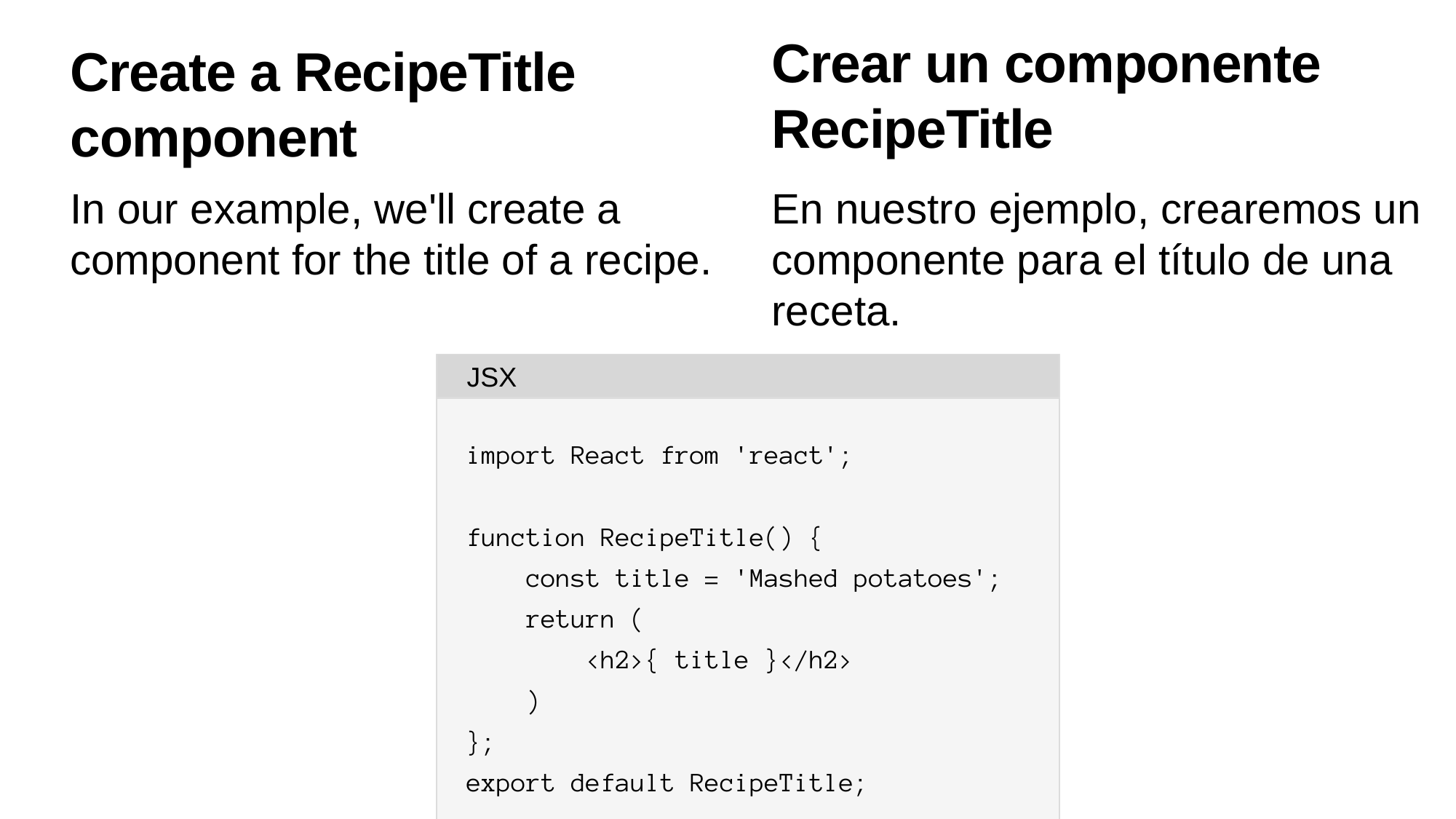

Crear un componente RecipeTitle
# Create a RecipeTitle component
In our example, we'll create a component for the title of a recipe.
En nuestro ejemplo, crearemos un componente para el título de una receta.
JSX
import React from 'react';
function RecipeTitle() {
    const title = 'Mashed potatoes';
    return (
        <h2>{ title }</h2>
    )
};
export default RecipeTitle;